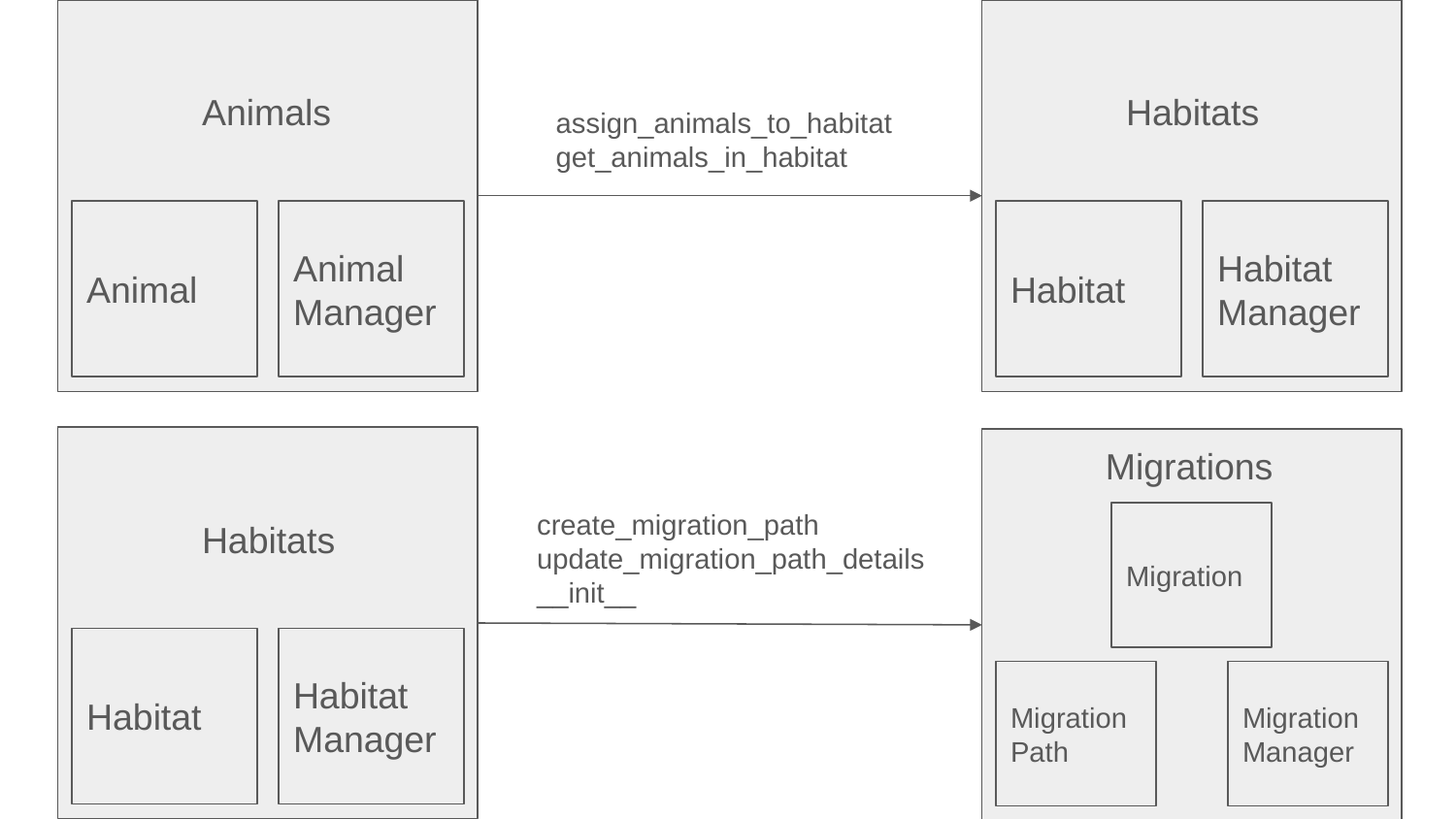

Animals
Habitats
assign_animals_to_habitat
get_animals_in_habitat
Animal
Animal Manager
Habitat
Habitat Manager

Migrations
create_migration_path
update_migration_path_details
__init__
Habitats
Migration
Habitat
Habitat Manager
Migration Path
Migration Manager